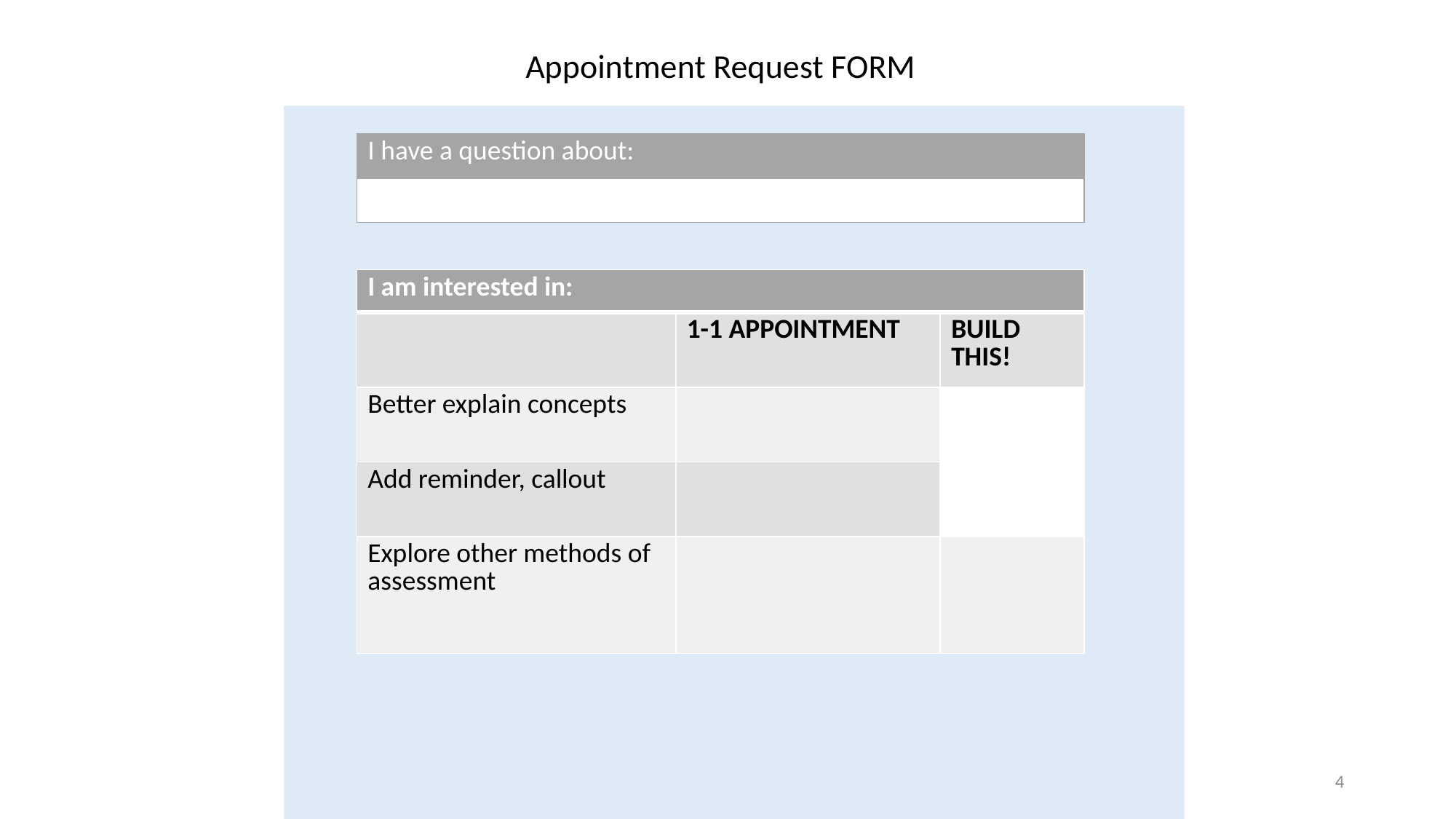

# Appointment Request FORM

| I have a question about: |
| --- |
|  |
| I am interested in: |  |  |
| --- | --- | --- |
|  | 1-1 APPOINTMENT | BUILD THIS! |
| Better explain concepts |  |  |
| Add reminder, callout |  |  |
| Explore other methods of assessment |  |  |
4